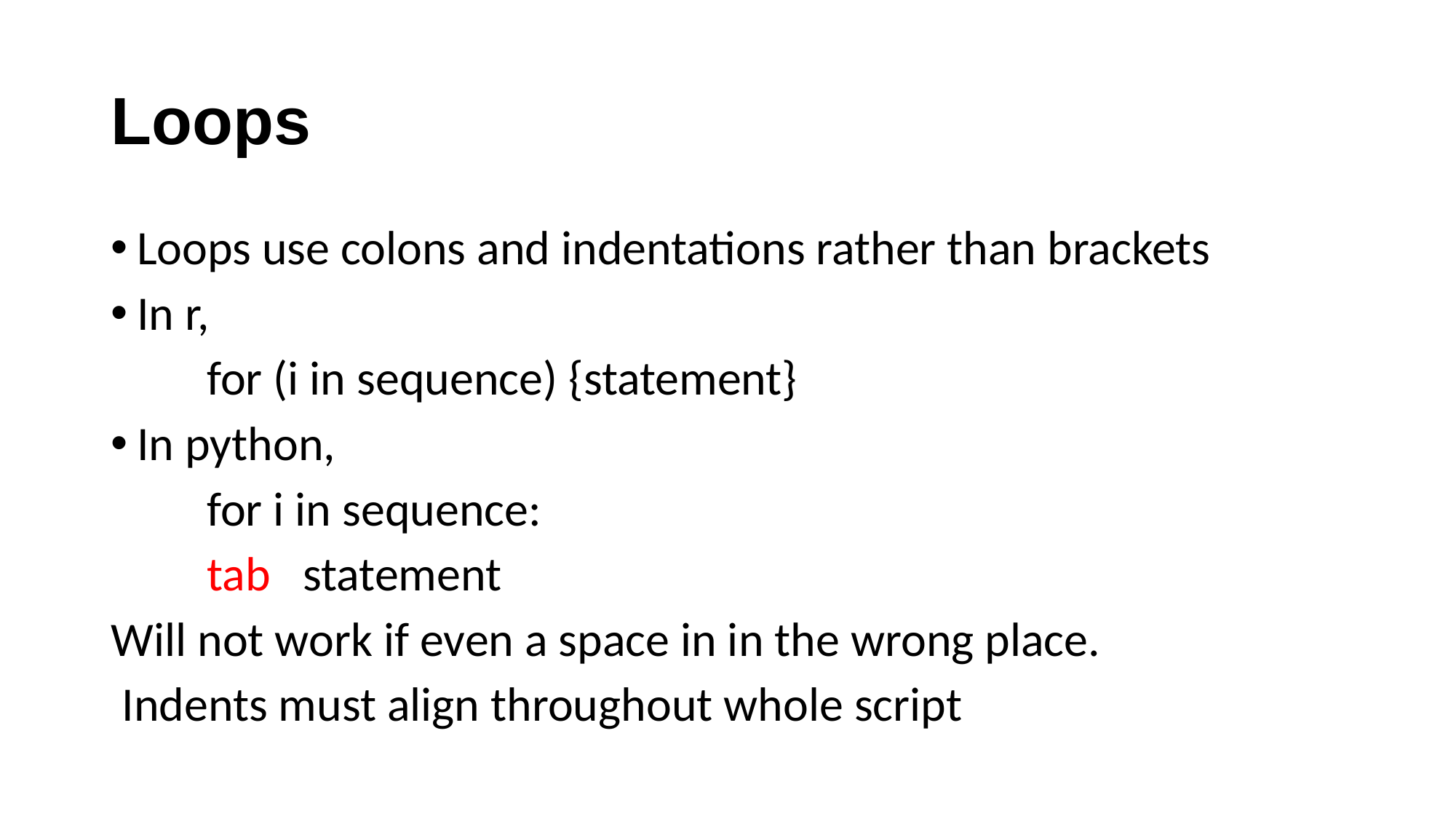

# Loops
Loops use colons and indentations rather than brackets
In r,
	for (i in sequence) {statement}
In python,
	for i in sequence:
	tab	statement
Will not work if even a space in in the wrong place.
 Indents must align throughout whole script